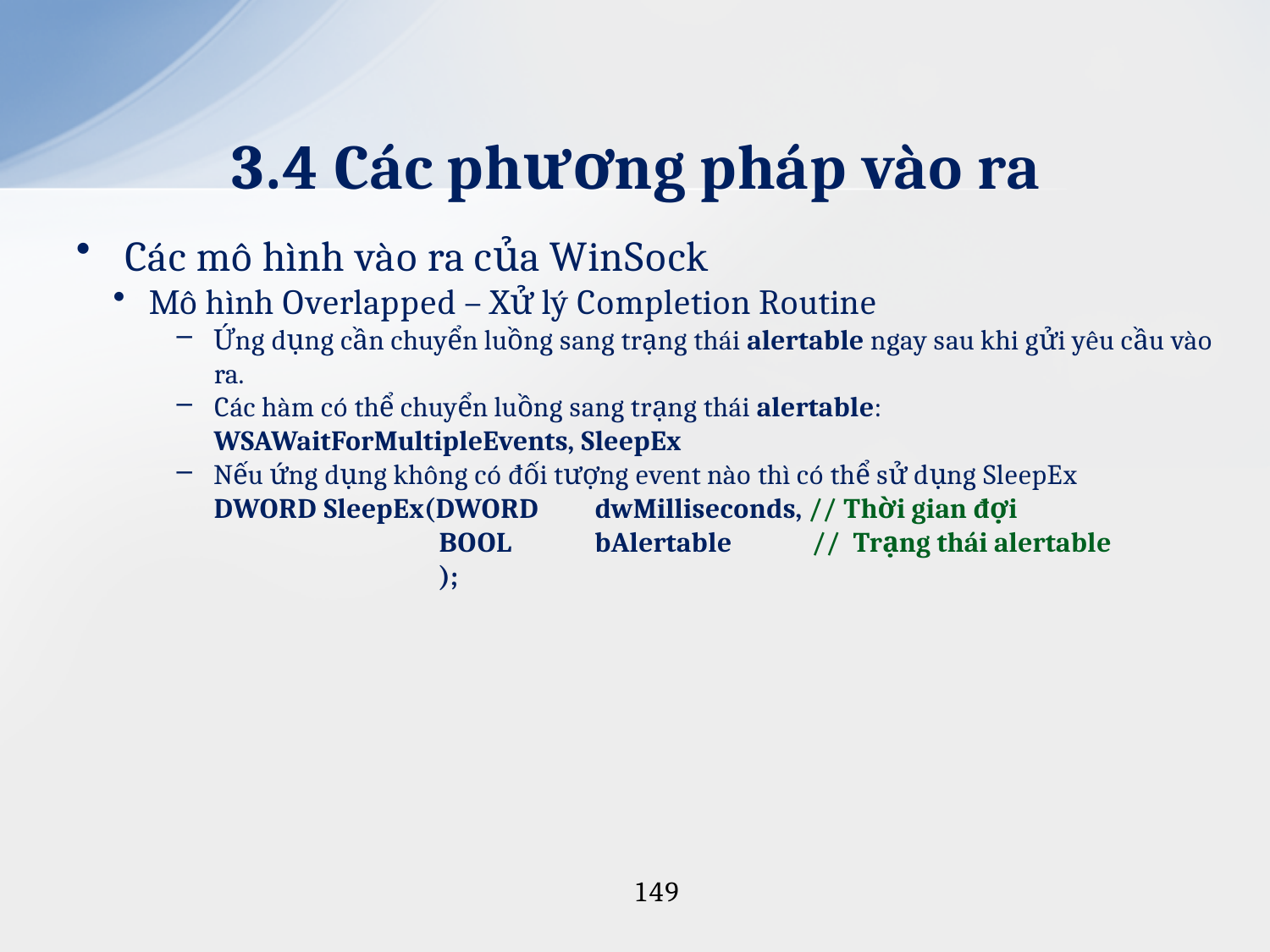

# 3.4 Các phương pháp vào ra
Các mô hình vào ra của WinSock
Mô hình Overlapped – Xử lý Completion Routine
Ứng dụng cần chuyển luồng sang trạng thái alertable ngay sau khi gửi yêu cầu vào ra.
Các hàm có thể chuyển luồng sang trạng thái alertable: WSAWaitForMultipleEvents, SleepEx
Nếu ứng dụng không có đối tượng event nào thì có thể sử dụng SleepEx
	DWORD SleepEx(DWORD 	dwMilliseconds, // Thời gian đợi
		                BOOL 	bAlertable             //  Trạng thái alertable
		                );

149